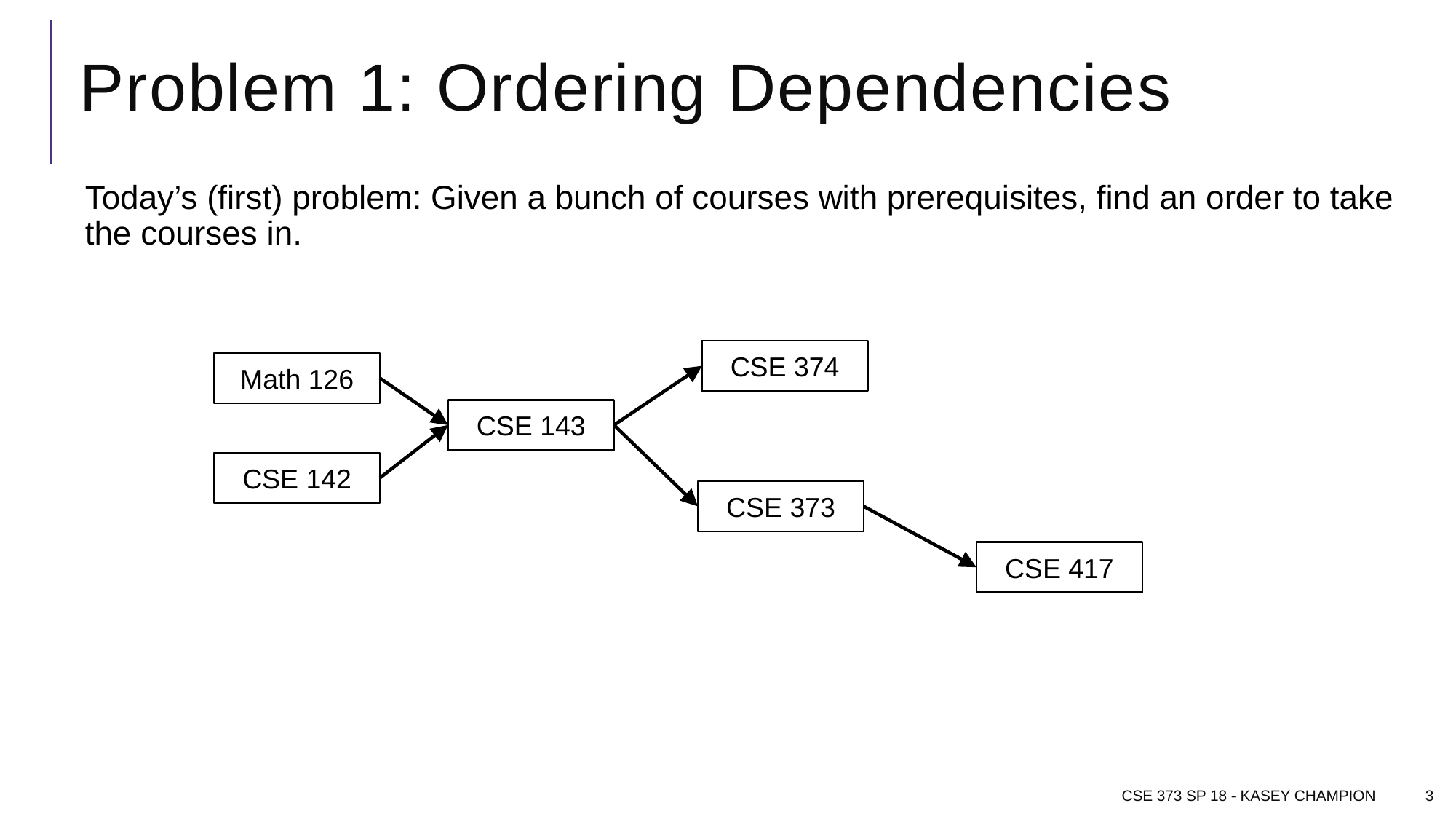

# Problem 1: Ordering Dependencies
Today’s (first) problem: Given a bunch of courses with prerequisites, find an order to take the courses in.
CSE 374
Math 126
CSE 143
CSE 142
CSE 373
CSE 417
CSE 373 SP 18 - Kasey Champion
3